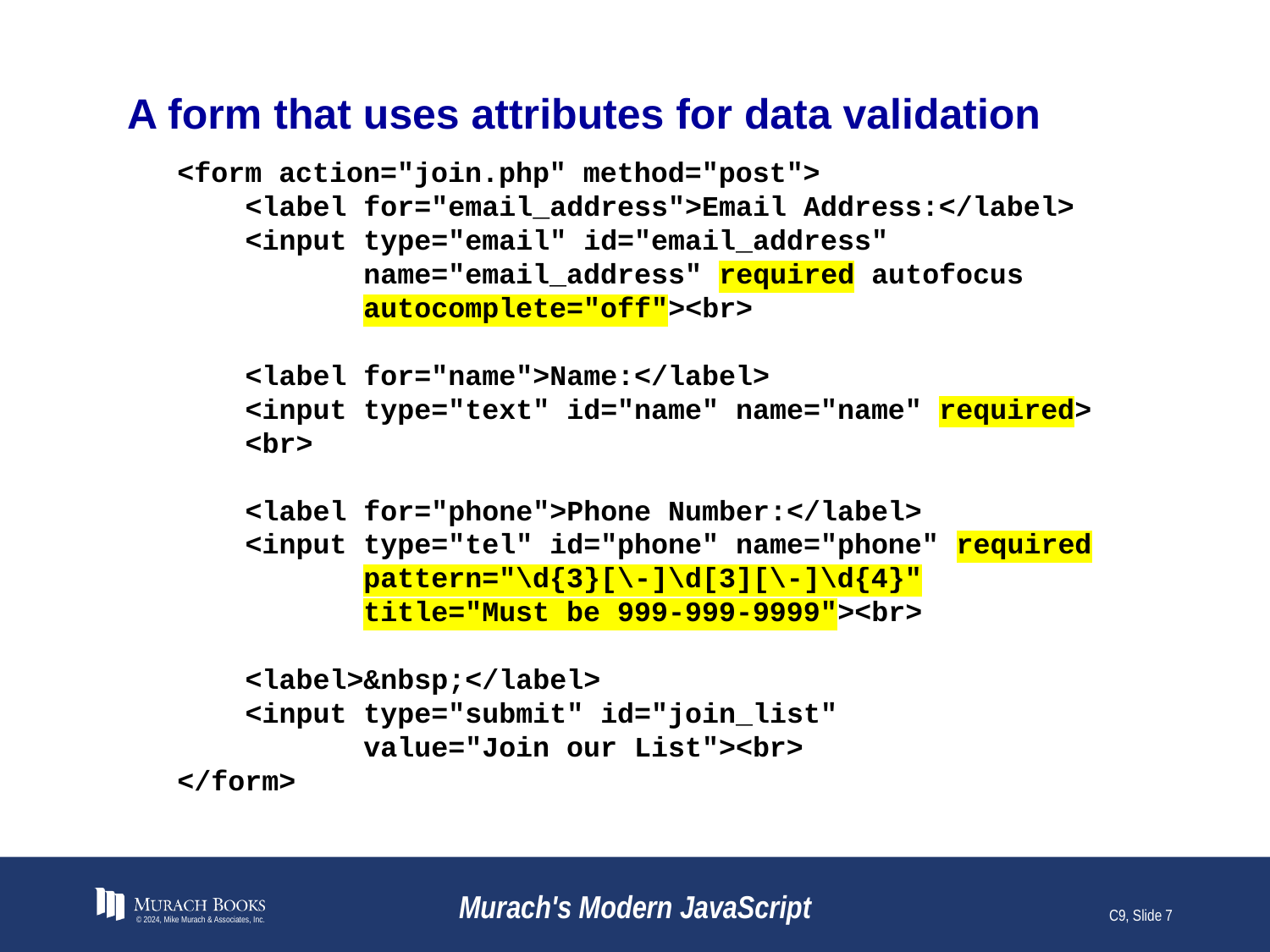

# A form that uses attributes for data validation
<form action="join.php" method="post">
    <label for="email_address">Email Address:</label>
    <input type="email" id="email_address"
           name="email_address" required autofocus
           autocomplete="off"><br>

    <label for="name">Name:</label>
    <input type="text" id="name" name="name" required>
    <br>

    <label for="phone">Phone Number:</label>
    <input type="tel" id="phone" name="phone" required
           pattern="\d{3}[\-]\d[3][\-]\d{4}"
           title="Must be 999-999-9999"><br>

    <label>&nbsp;</label>
    <input type="submit" id="join_list"
           value="Join our List"><br>
</form>

© 2024, Mike Murach & Associates, Inc.
Murach's Modern JavaScript

C9, Slide 7